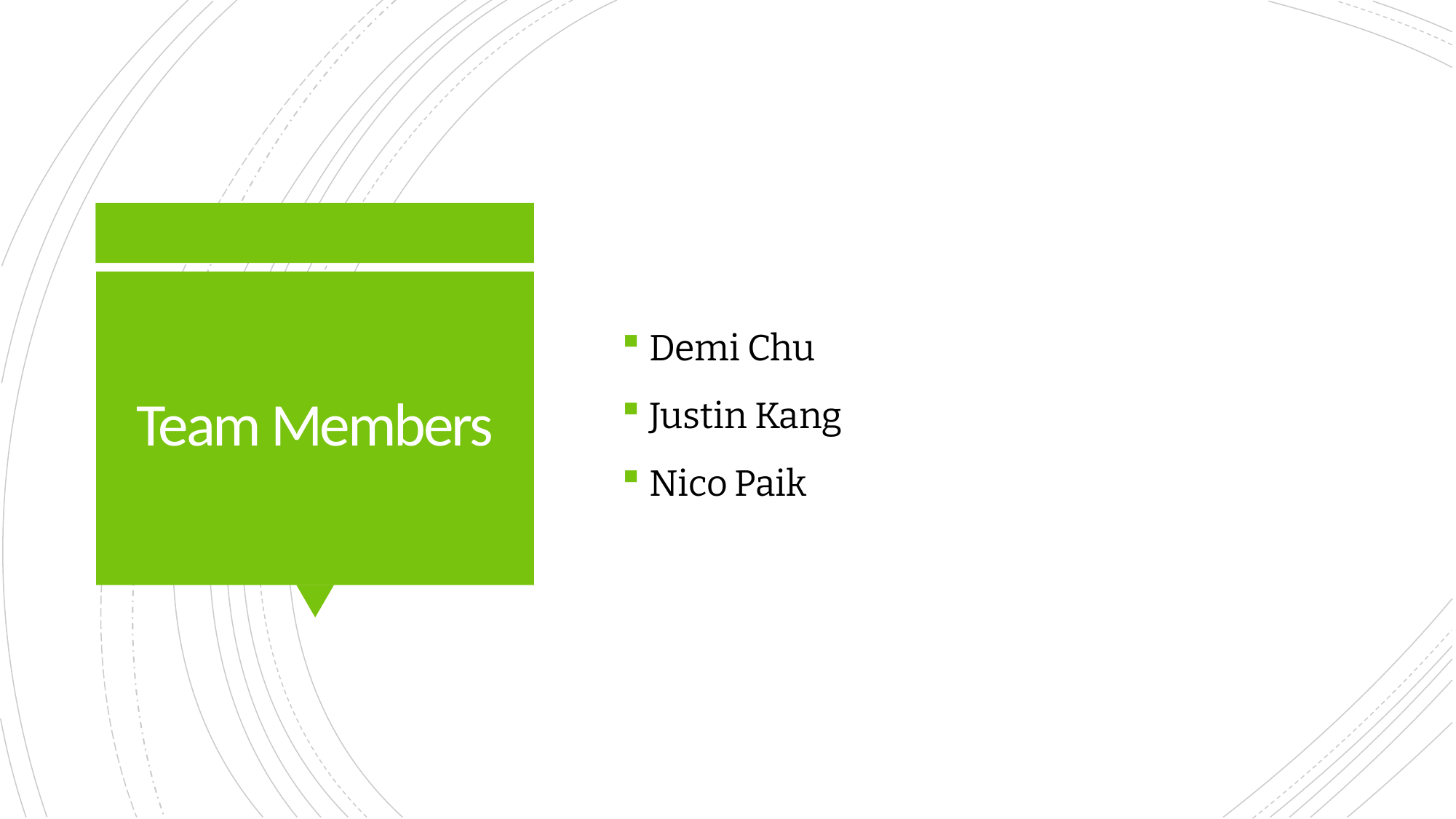

Demi Chu
Justin Kang
Nico Paik
# Team Members